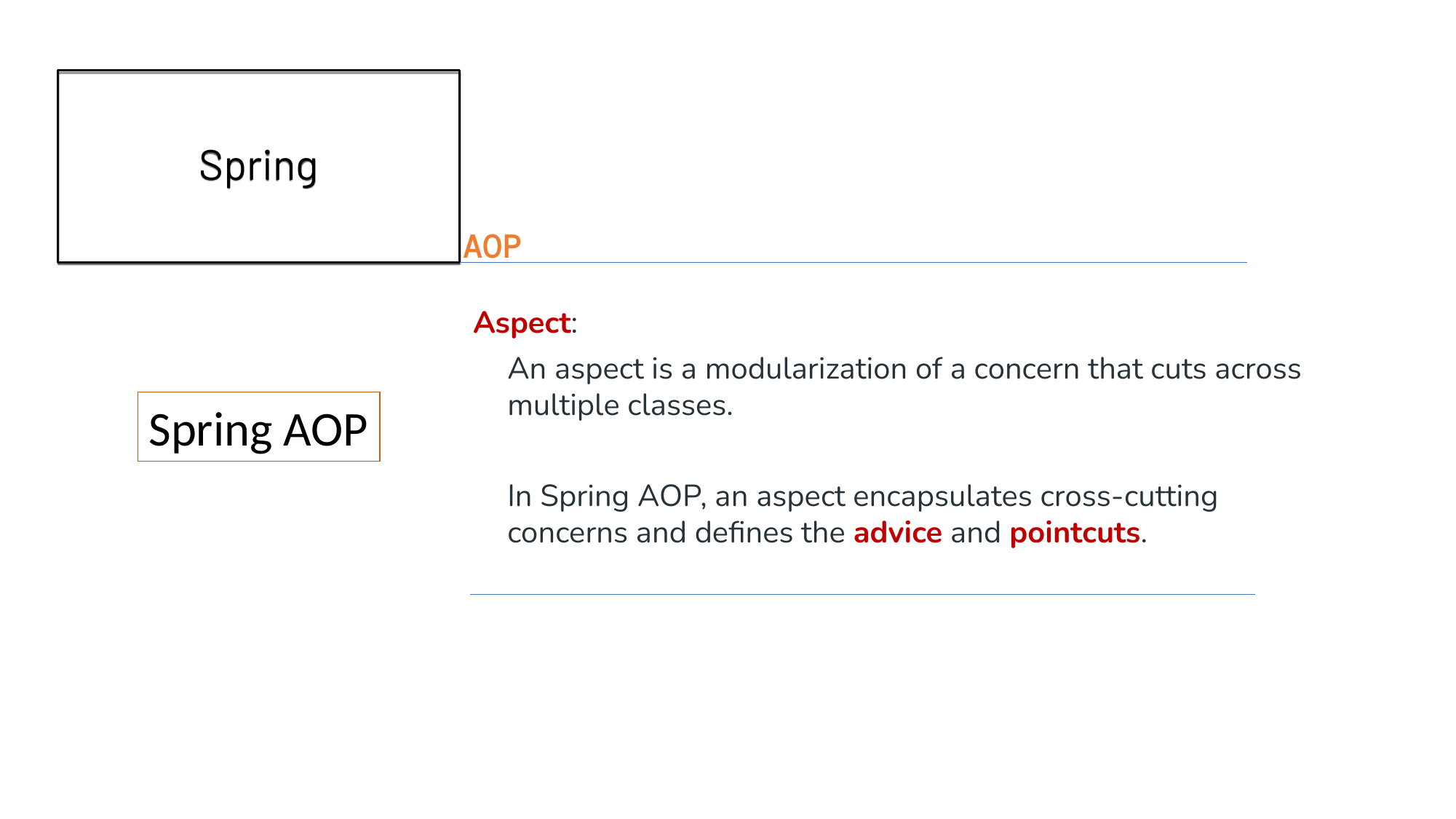

# Spring
AOP
Aspect:
An aspect is a modularization of a concern that cuts across multiple classes.

In Spring AOP, an aspect encapsulates cross-cutting concerns and defines the advice and pointcuts.
Spring AOP